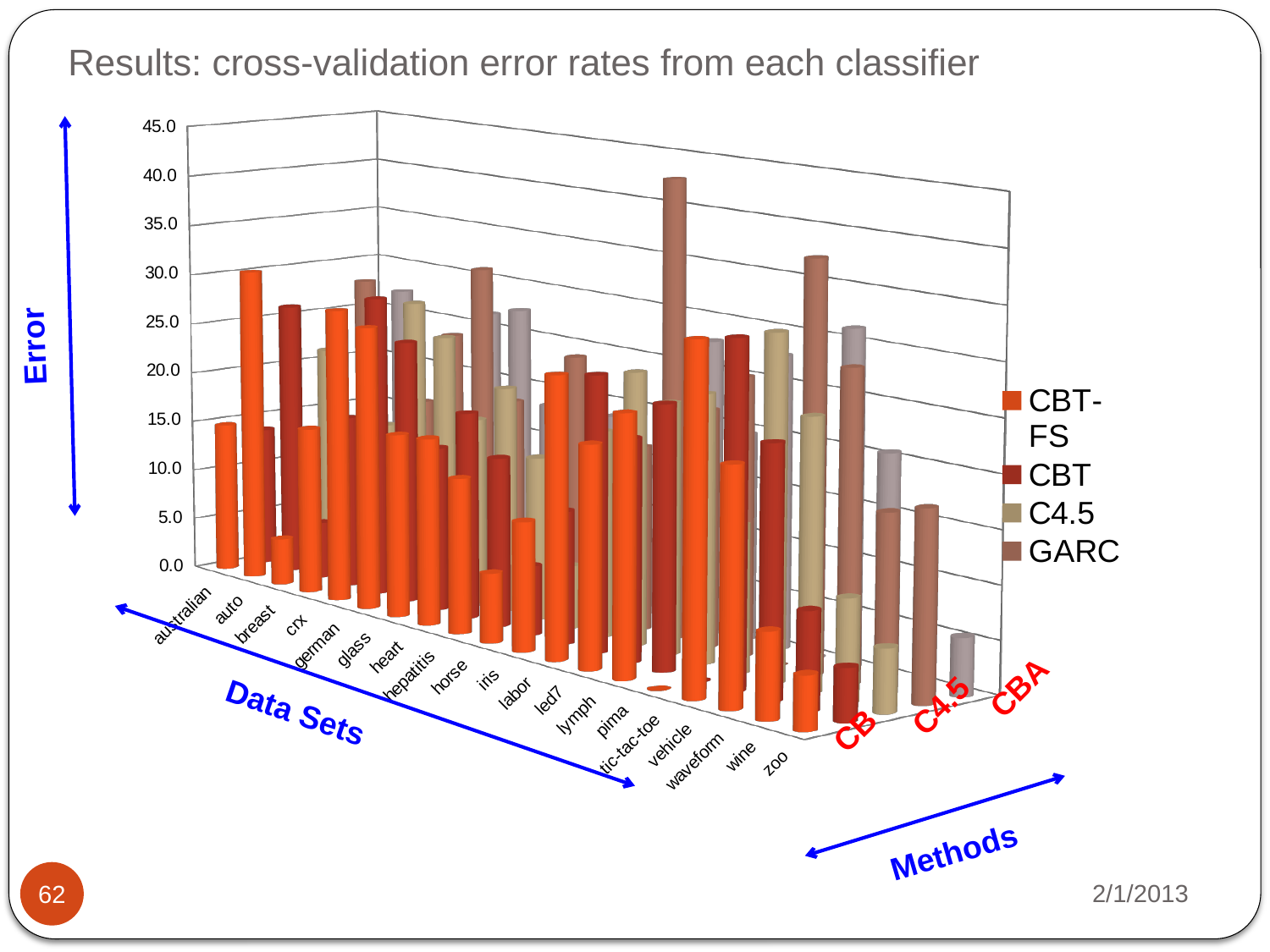

# Results: cross-validation error rates from each classifier

[unsupported chart]

Error
Data Sets
Methods
2/1/2013
62